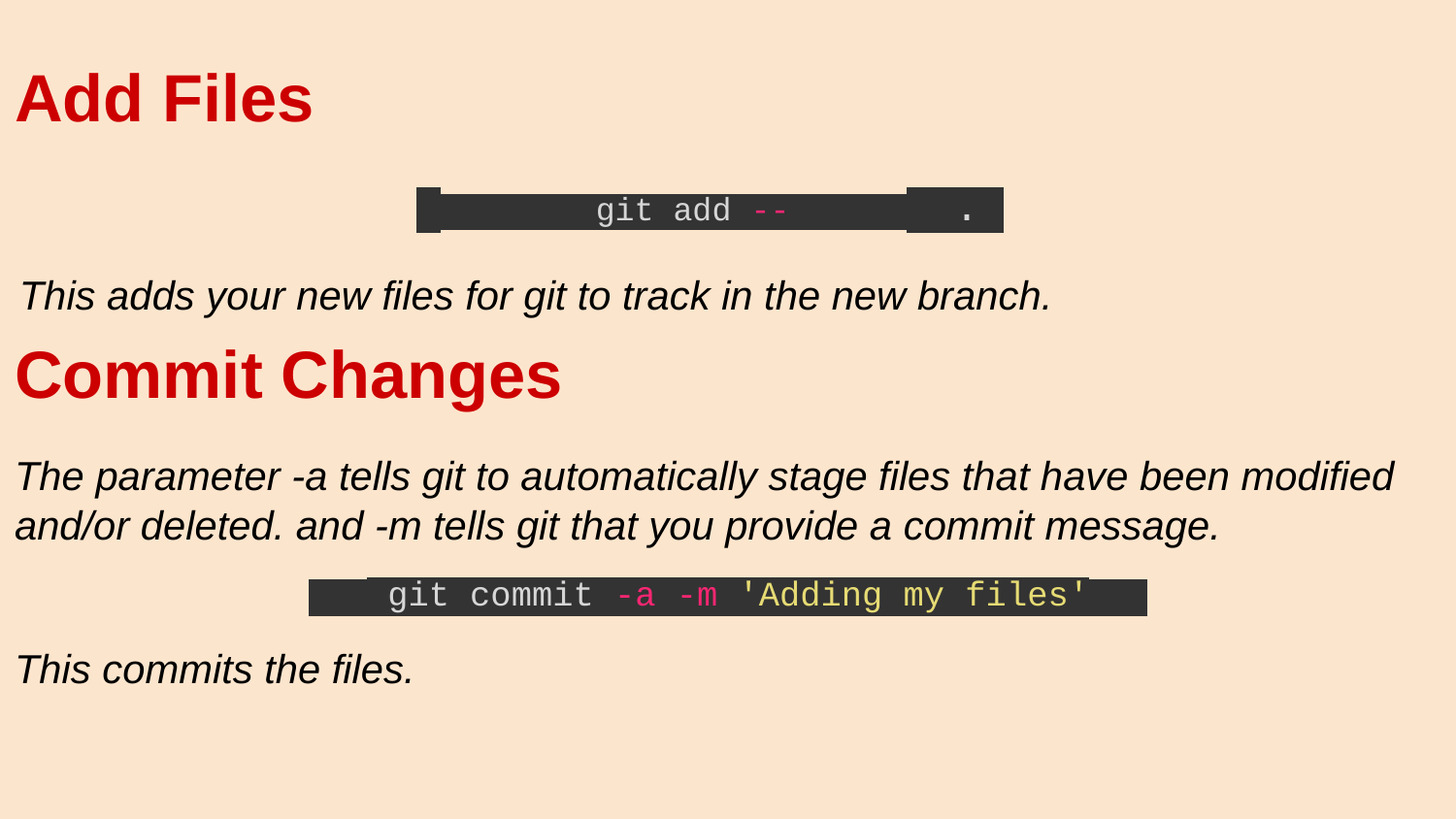

git add --        .

Commit Changes

The parameter -a tells git to automatically stage files that have been modified and/or deleted. and -m tells git that you provide a commit message.

    git commit -a -m 'Adding my files'
This commits the files.

Add Files
This adds your new files for git to track in the new branch.